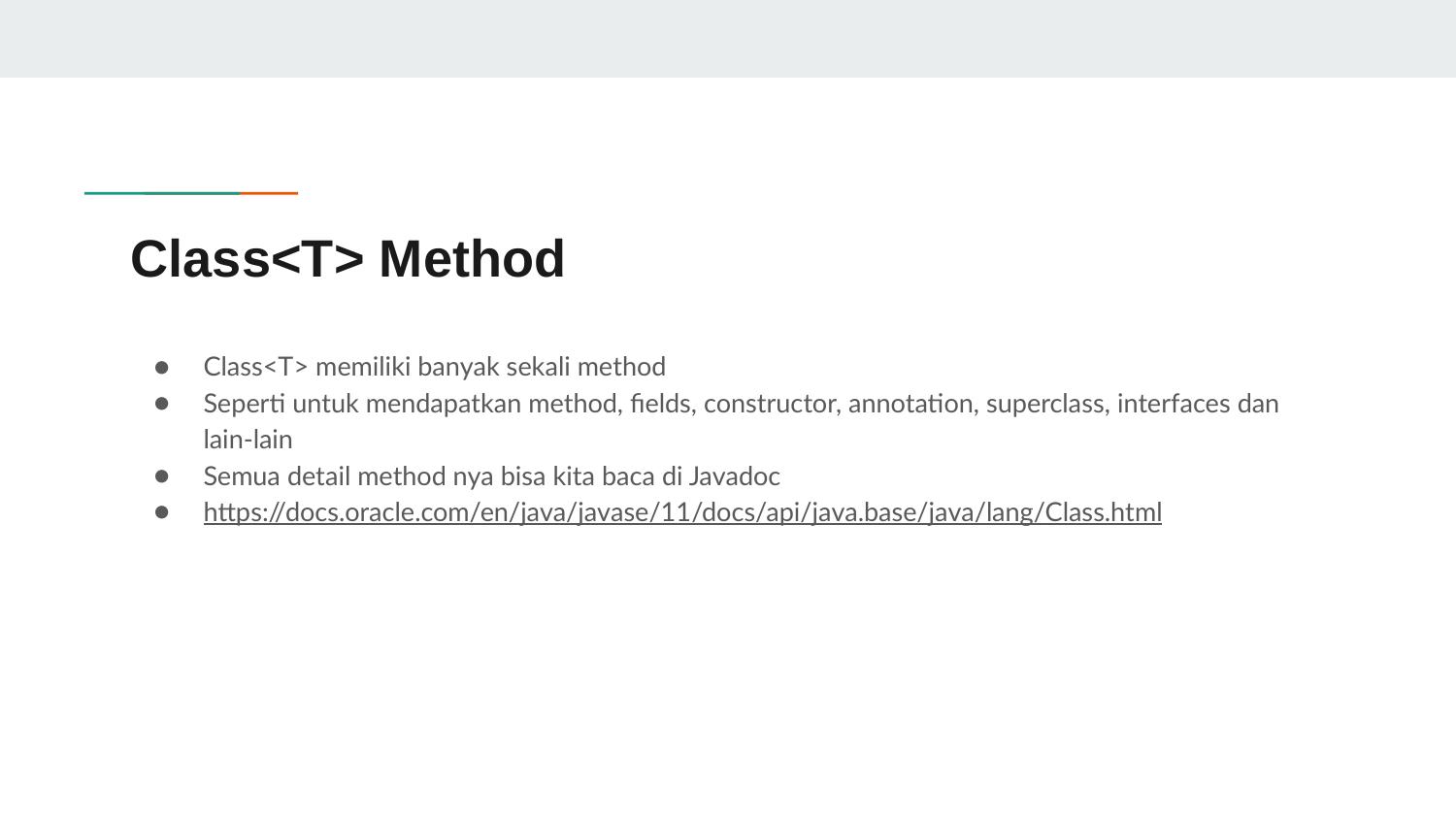

# Class<T> Method
Class<T> memiliki banyak sekali method
Seperti untuk mendapatkan method, fields, constructor, annotation, superclass, interfaces dan lain-lain
Semua detail method nya bisa kita baca di Javadoc
https://docs.oracle.com/en/java/javase/11/docs/api/java.base/java/lang/Class.html